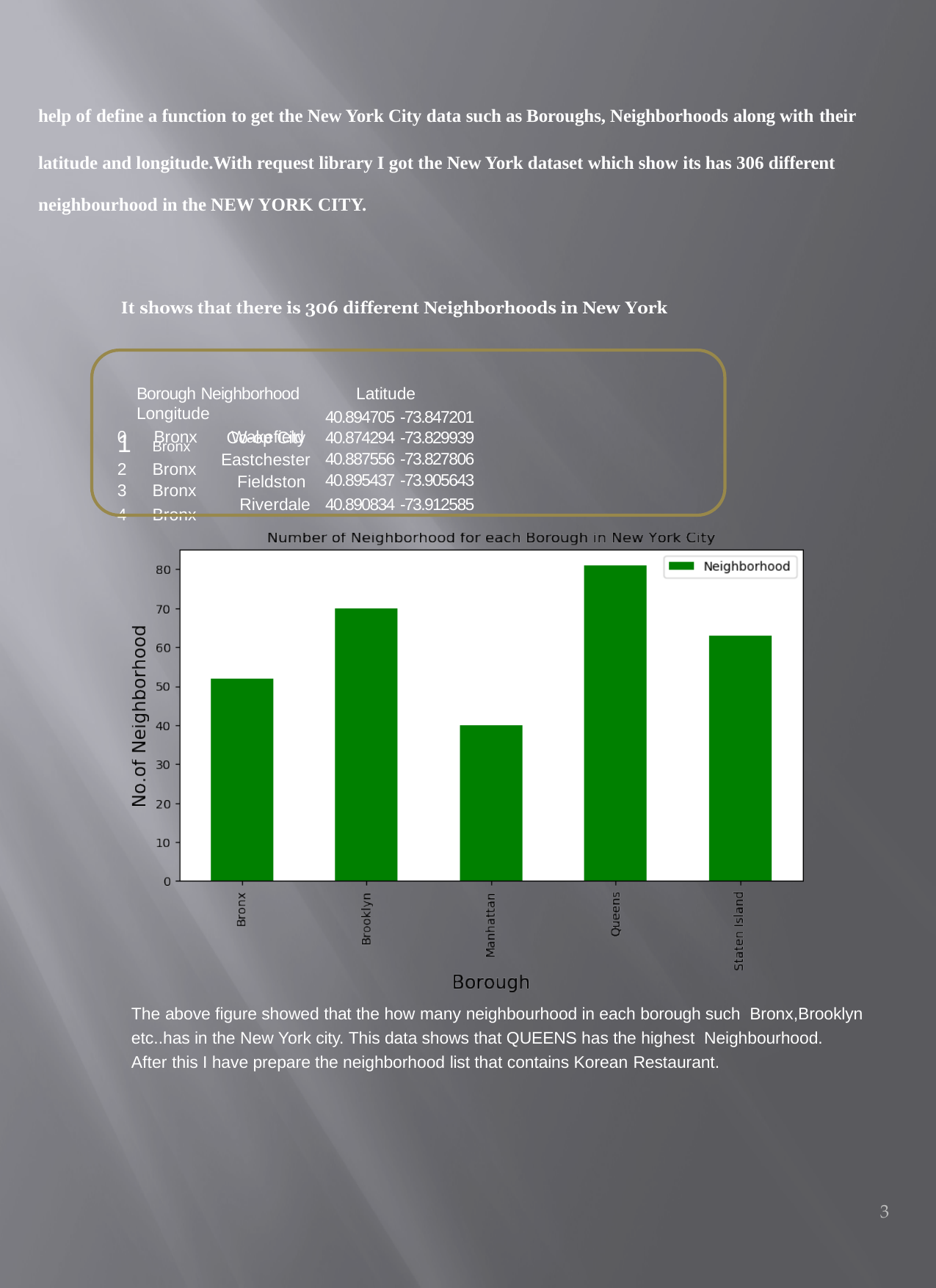

help of define a function to get the New York City data such as Boroughs, Neighborhoods along with their
latitude and longitude.With request library I got the New York dataset which show its has 306 different  neighbourhood in the NEW YORK CITY.
It shows that there is 306 different Neighborhoods in New York

Borough Neighborhood	Latitude	Longitude
0	Bronx	Wakefield
40.894705 -73.847201
40.874294 -73.829939
40.887556 -73.827806
40.895437 -73.905643
40.890834 -73.912585
Co-op City  Eastchester  Fieldston  Riverdale
Bronx
Bronx
Bronx
Bronx

The above figure showed that the how many neighbourhood in each borough such  Bronx,Brooklyn etc..has in the New York city. This data shows that QUEENS has the highest  Neighbourhood.
After this I have prepare the neighborhood list that contains Korean Restaurant.
3